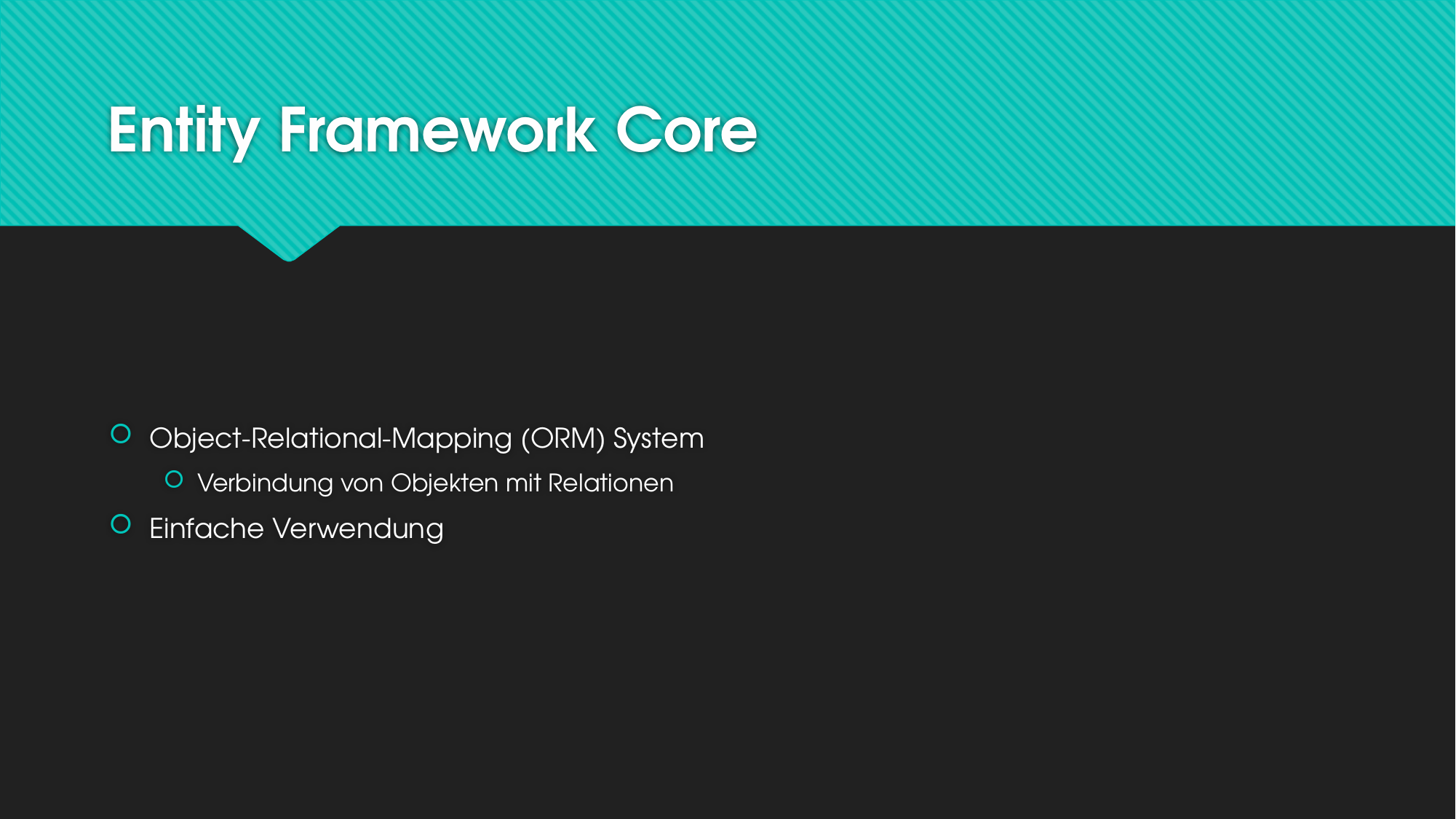

# Entity Framework Core
Object-Relational-Mapping (ORM) System
Verbindung von Objekten mit Relationen
Einfache Verwendung